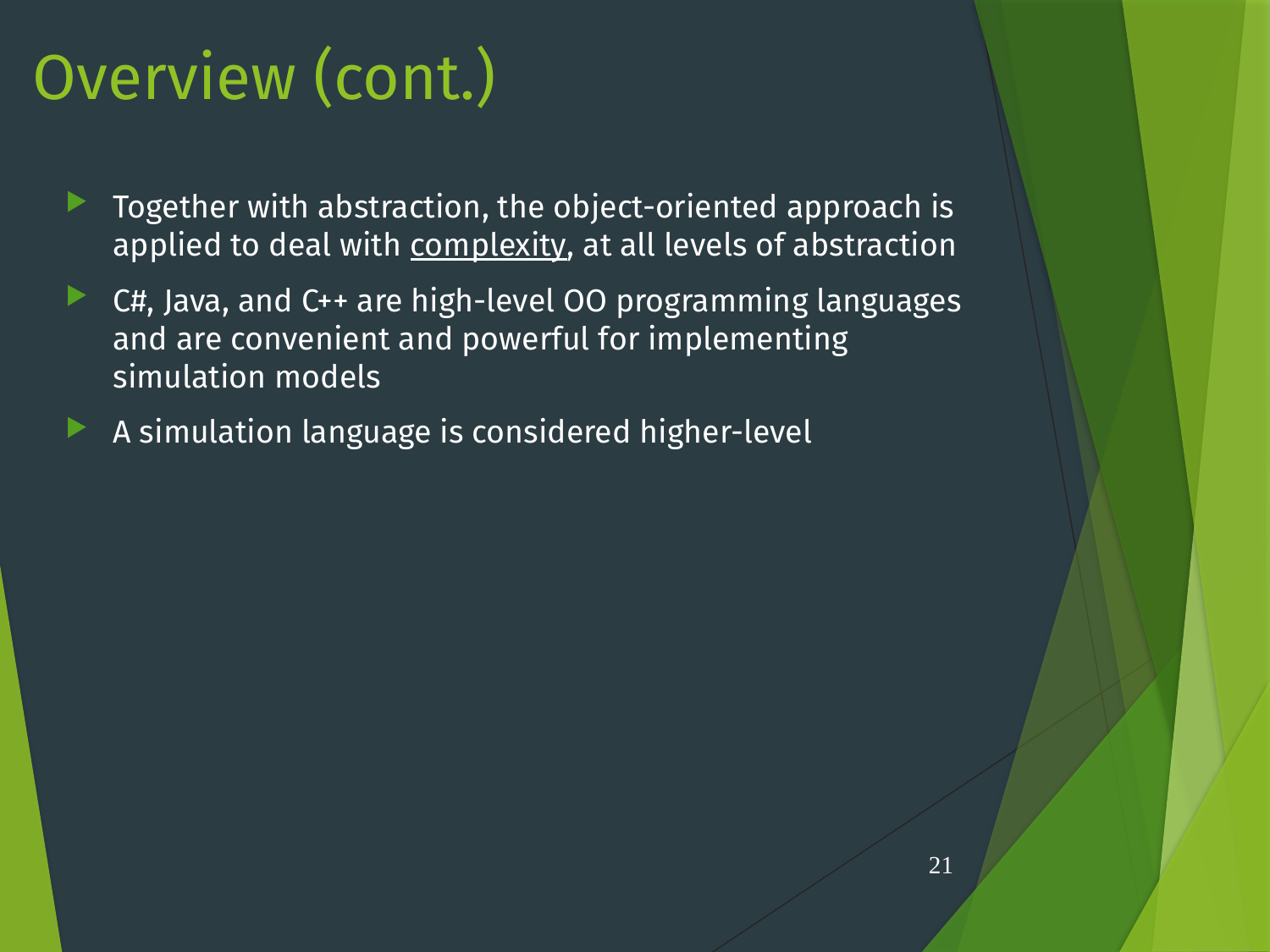

# Overview (cont.)
Together with abstraction, the object-oriented approach is applied to deal with complexity, at all levels of abstraction
C#, Java, and C++ are high-level OO programming languages and are convenient and powerful for implementing simulation models
A simulation language is considered higher-level
21